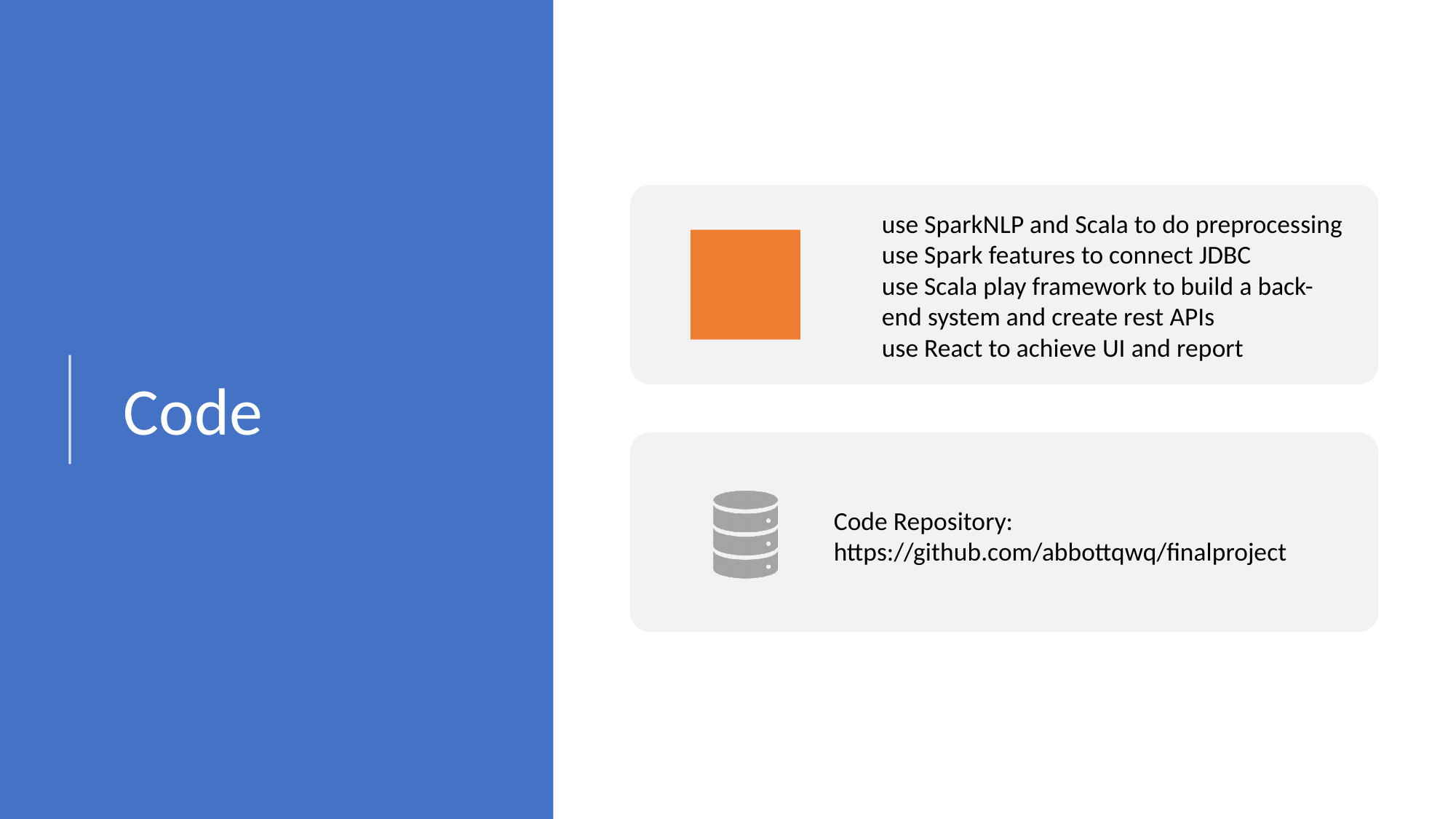

use SparkNLP and Scala to do preprocessing use Spark features to connect JDBC use Scala play framework to build a back-end system and create rest APIs use React to achieve UI and report
Code Repository: https://github.com/abbottqwq/finalproject
# Code